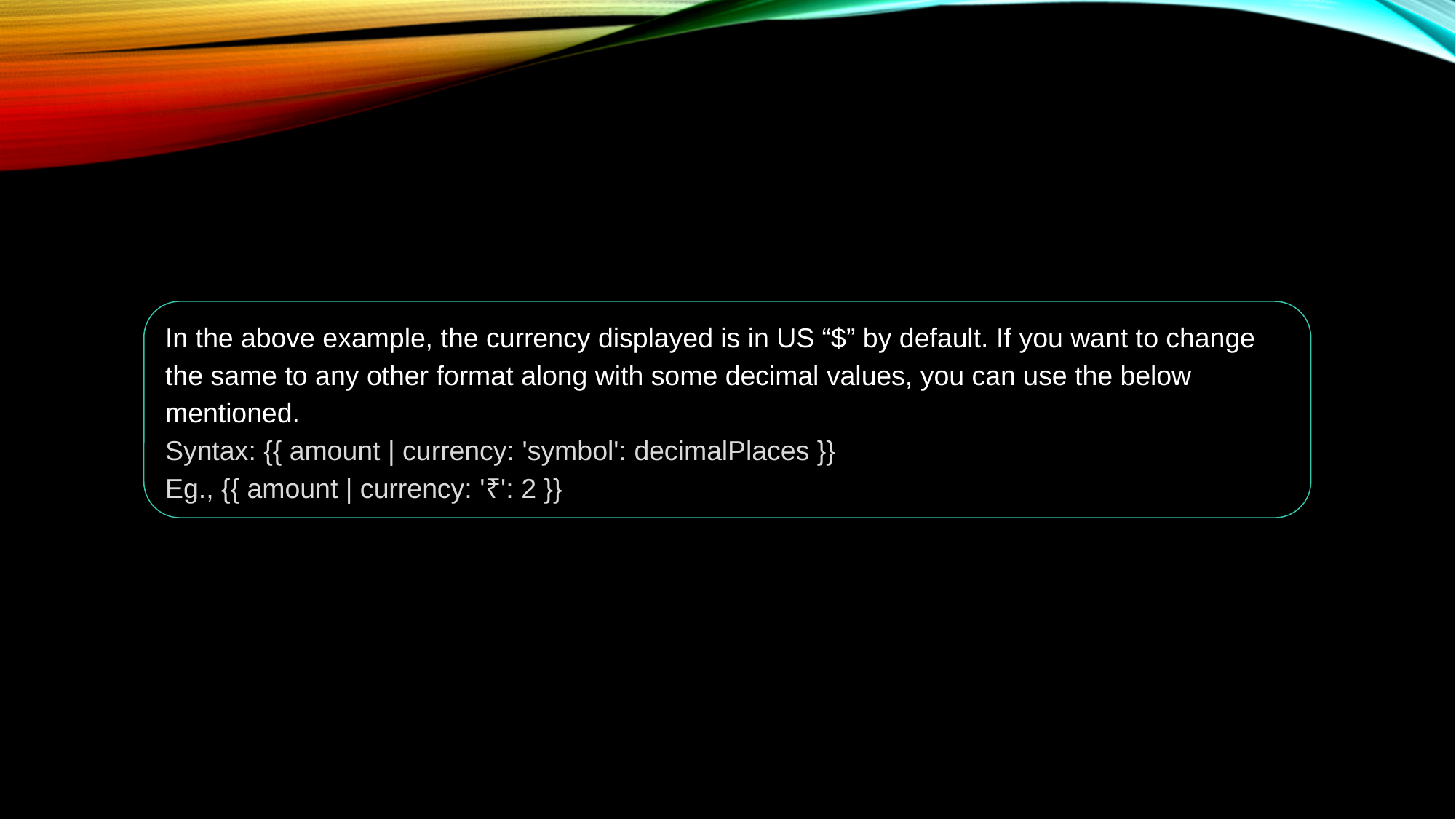

In the above example, the currency displayed is in US “$” by default. If you want to change the same to any other format along with some decimal values, you can use the below mentioned.
Syntax: {{ amount | currency: 'symbol': decimalPlaces }}
Eg., {{ amount | currency: '₹': 2 }}